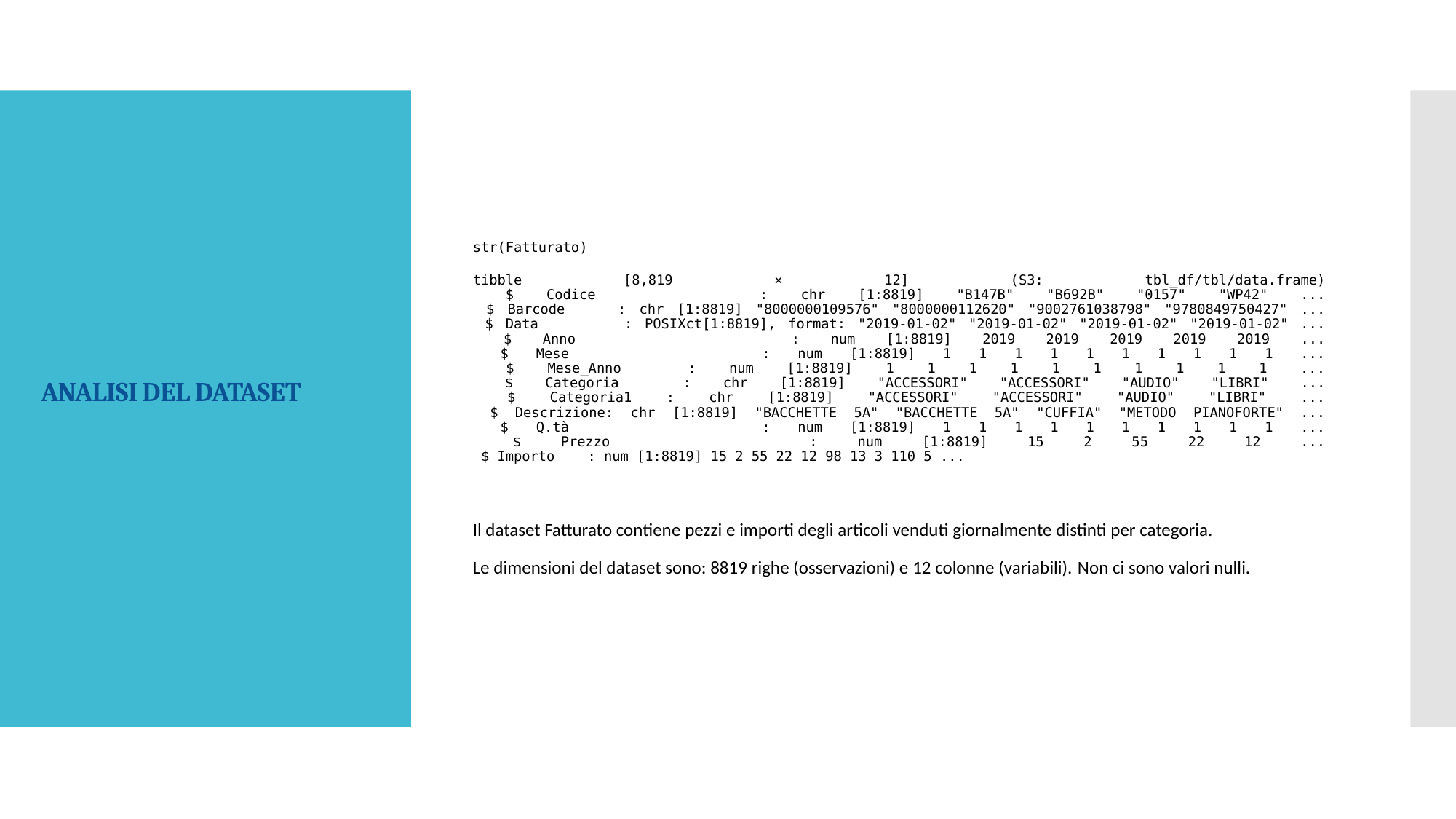

str(Fatturato)
tibble [8,819 × 12] (S3: tbl_df/tbl/data.frame)
 $ Codice     : chr [1:8819] "B147B" "B692B" "0157" "WP42" ...
 $ Barcode    : chr [1:8819] "8000000109576" "8000000112620" "9002761038798" "9780849750427" ...
 $ Data       : POSIXct[1:8819], format: "2019-01-02" "2019-01-02" "2019-01-02" "2019-01-02" ...
 $ Anno       : num [1:8819] 2019 2019 2019 2019 2019 ...
 $ Mese       : num [1:8819] 1 1 1 1 1 1 1 1 1 1 ...
 $ Mese_Anno  : num [1:8819] 1 1 1 1 1 1 1 1 1 1 ...
 $ Categoria  : chr [1:8819] "ACCESSORI" "ACCESSORI" "AUDIO" "LIBRI" ...
 $ Categoria1 : chr [1:8819] "ACCESSORI" "ACCESSORI" "AUDIO" "LIBRI" ...
 $ Descrizione: chr [1:8819] "BACCHETTE 5A" "BACCHETTE 5A" "CUFFIA" "METODO PIANOFORTE" ...
 $ Q.tà       : num [1:8819] 1 1 1 1 1 1 1 1 1 1 ...
 $ Prezzo     : num [1:8819] 15 2 55 22 12 ...
 $ Importo    : num [1:8819] 15 2 55 22 12 98 13 3 110 5 ...

Il dataset Fatturato contiene pezzi e importi degli articoli venduti giornalmente distinti per categoria.
Le dimensioni del dataset sono: 8819 righe (osservazioni) e 12 colonne (variabili). Non ci sono valori nulli.
# ANALISI DEL DATASET